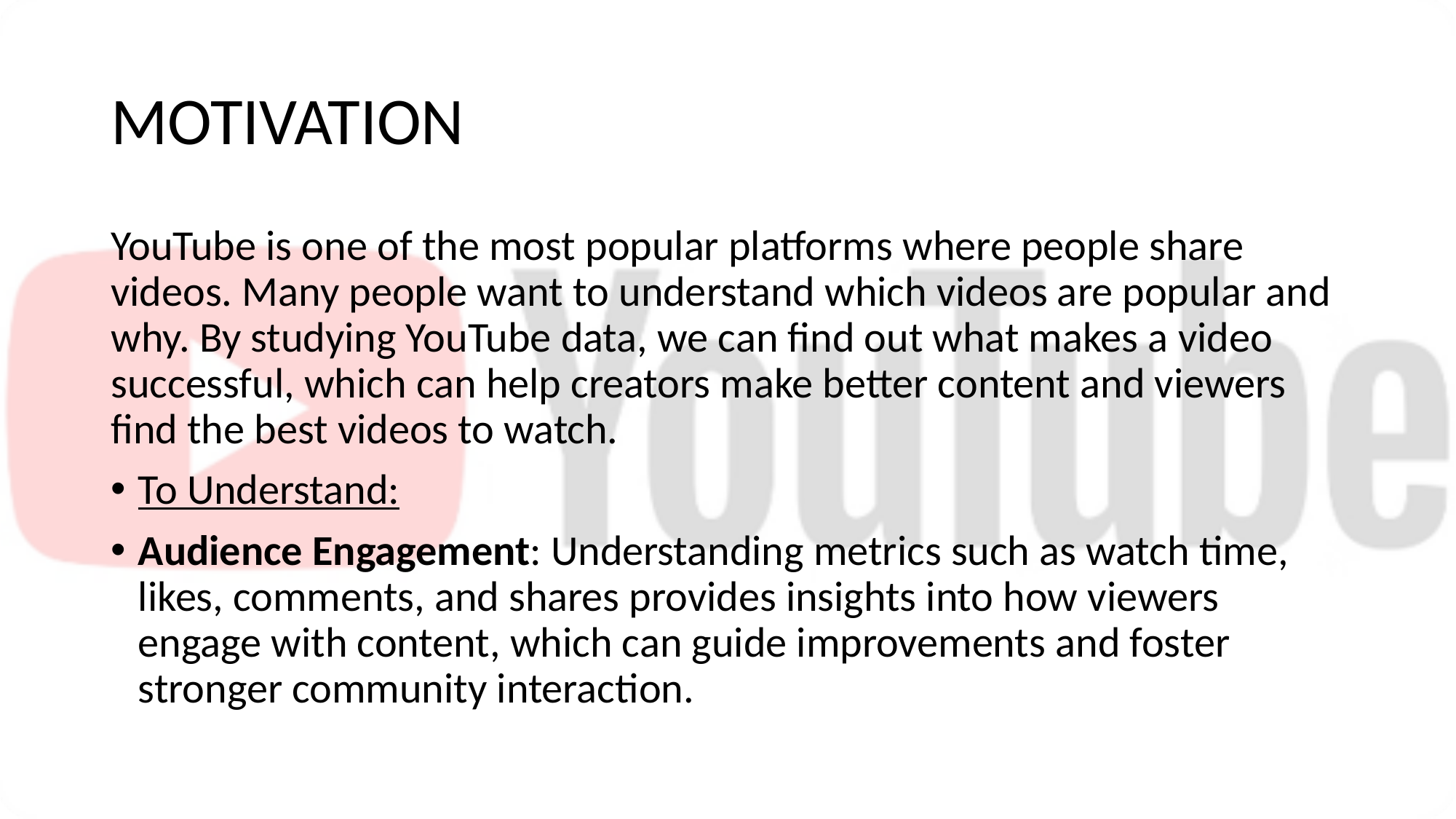

# MOTIVATION
YouTube is one of the most popular platforms where people share videos. Many people want to understand which videos are popular and why. By studying YouTube data, we can find out what makes a video successful, which can help creators make better content and viewers find the best videos to watch.
To Understand:
Audience Engagement: Understanding metrics such as watch time, likes, comments, and shares provides insights into how viewers engage with content, which can guide improvements and foster stronger community interaction.